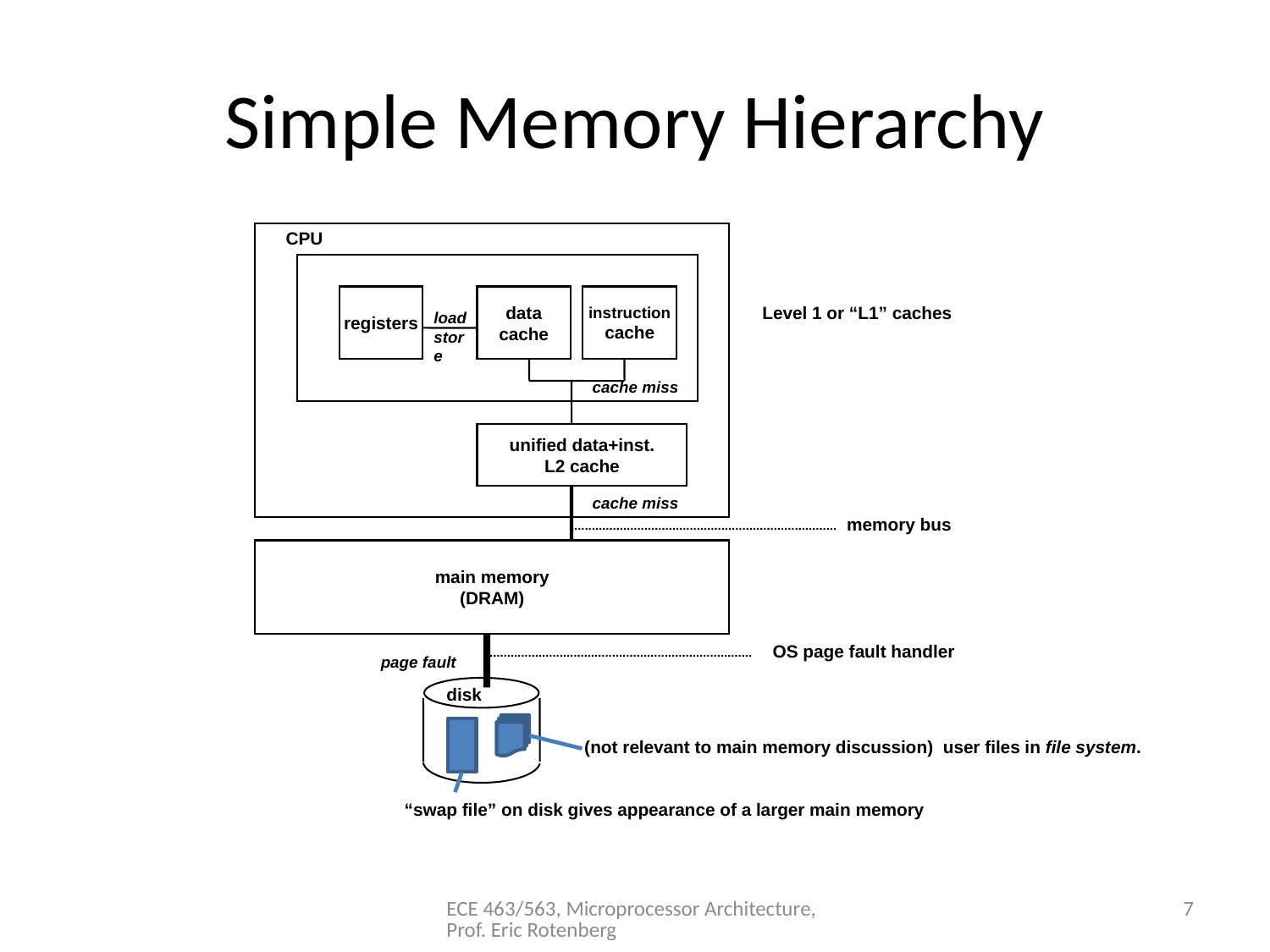

# Simple Memory Hierarchy
CPU

registers
data
cache
instruction
cache
Level 1 or “L1” caches
load
store

cache miss

unified data+inst.
L2 cache

cache miss
memory bus

main memory
(DRAM)
OS page fault handler

page fault

disk

(not relevant to main memory discussion)  user files in file system.

“swap file” on disk gives appearance of a larger main memory
ECE 463/563, Microprocessor Architecture, Prof. Eric Rotenberg
7